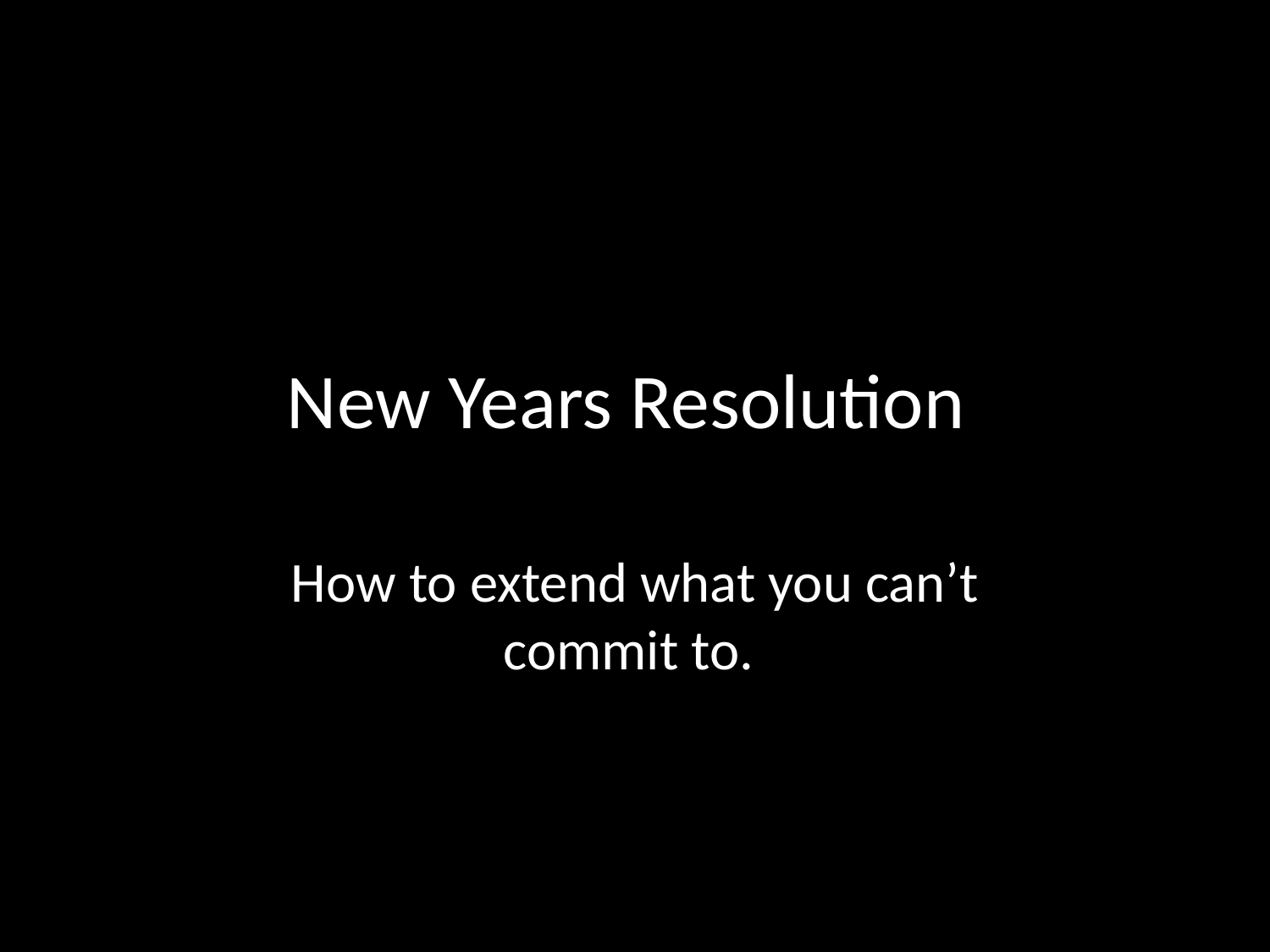

# New Years Resolution
How to extend what you can’t commit to.